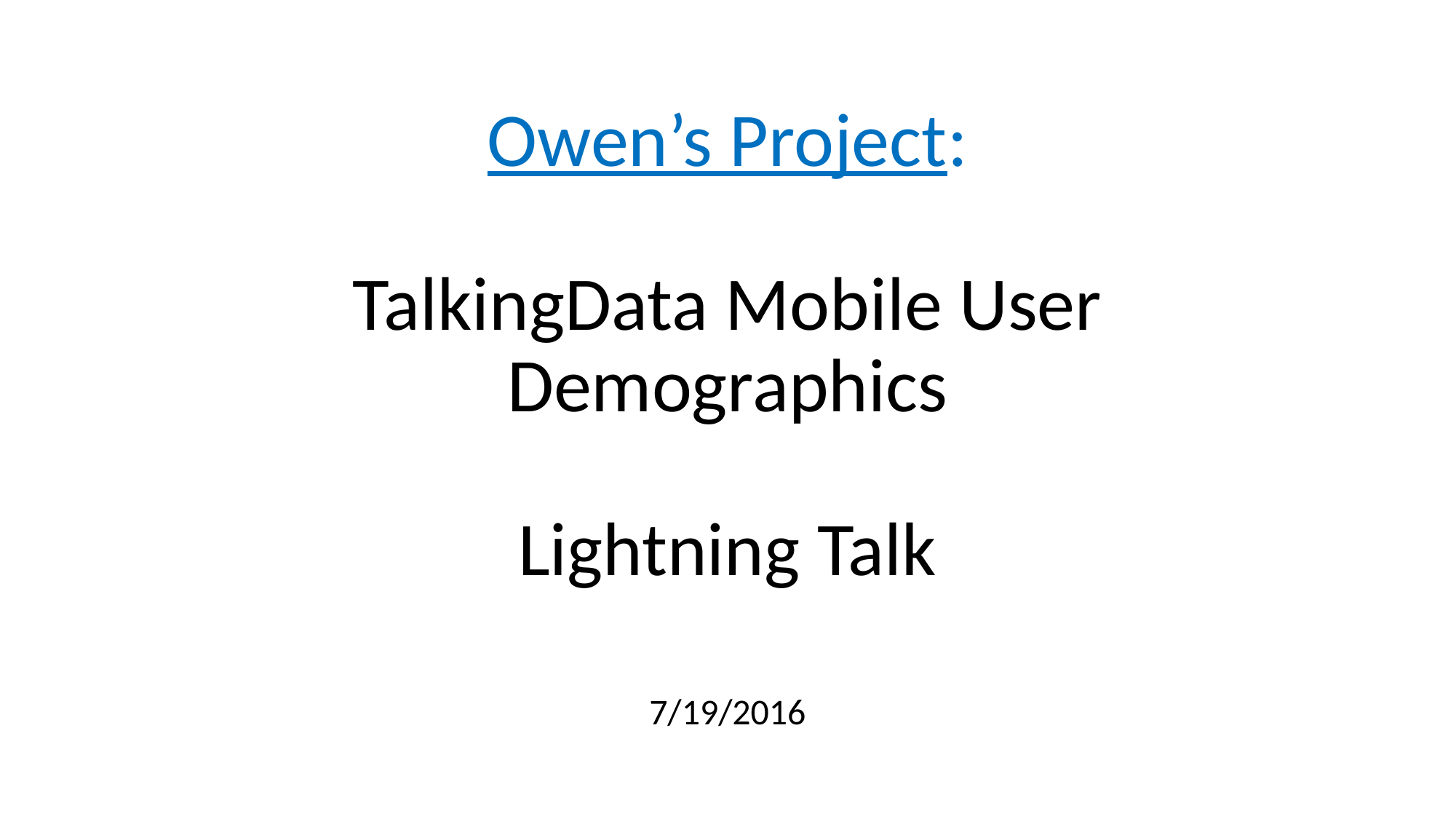

# Owen’s Project: TalkingData Mobile User Demographics Lightning Talk
7/19/2016